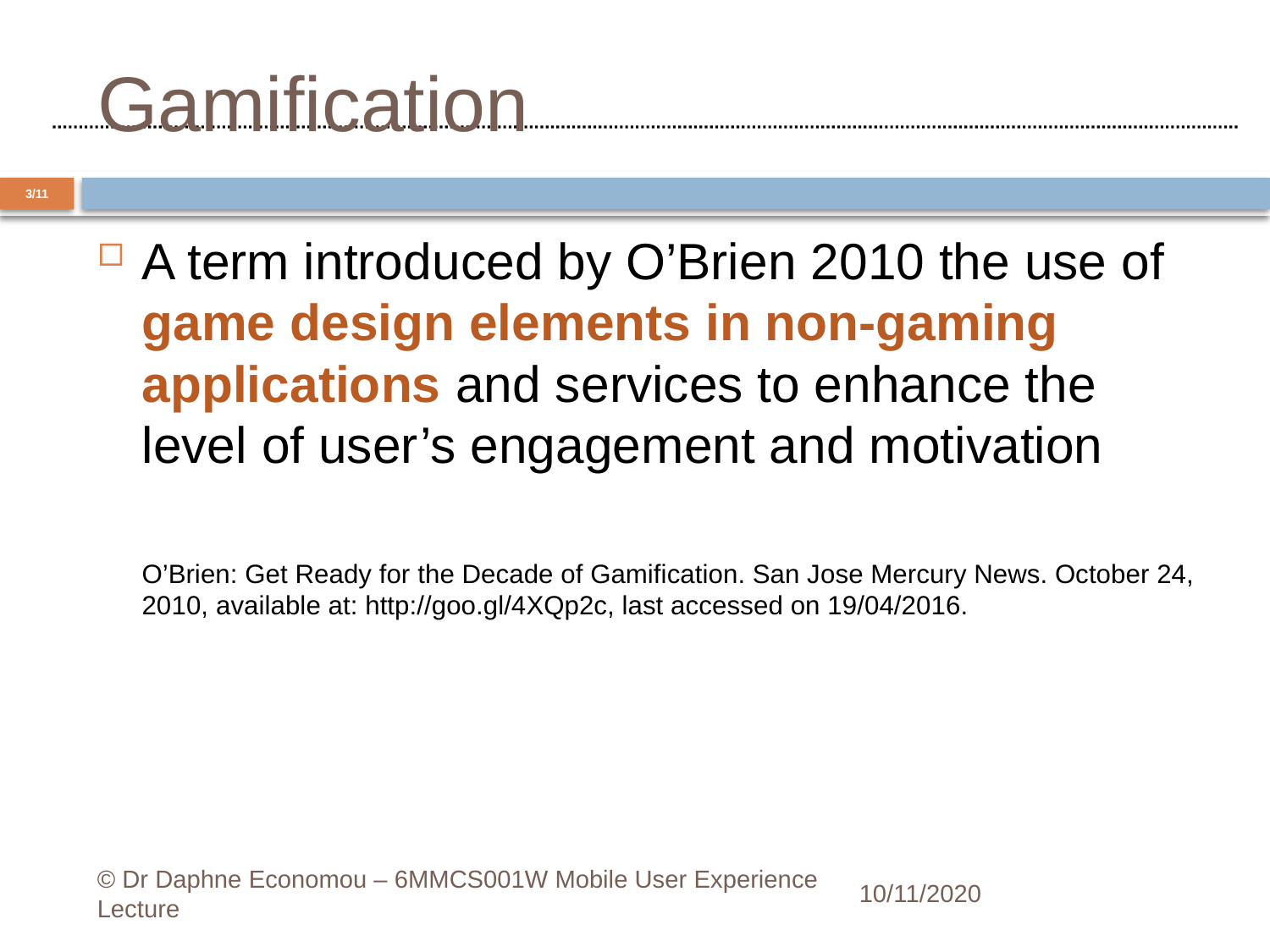

# Gamification
3/11
A term introduced by O’Brien 2010 the use of game design elements in non-gaming applications and services to enhance the level of user’s engagement and motivation

O’Brien: Get Ready for the Decade of Gamification. San Jose Mercury News. October 24, 2010, available at: http://goo.gl/4XQp2c, last accessed on 19/04/2016.
© Dr Daphne Economou – 6MMCS001W Mobile User Experience Lecture
10/11/2020